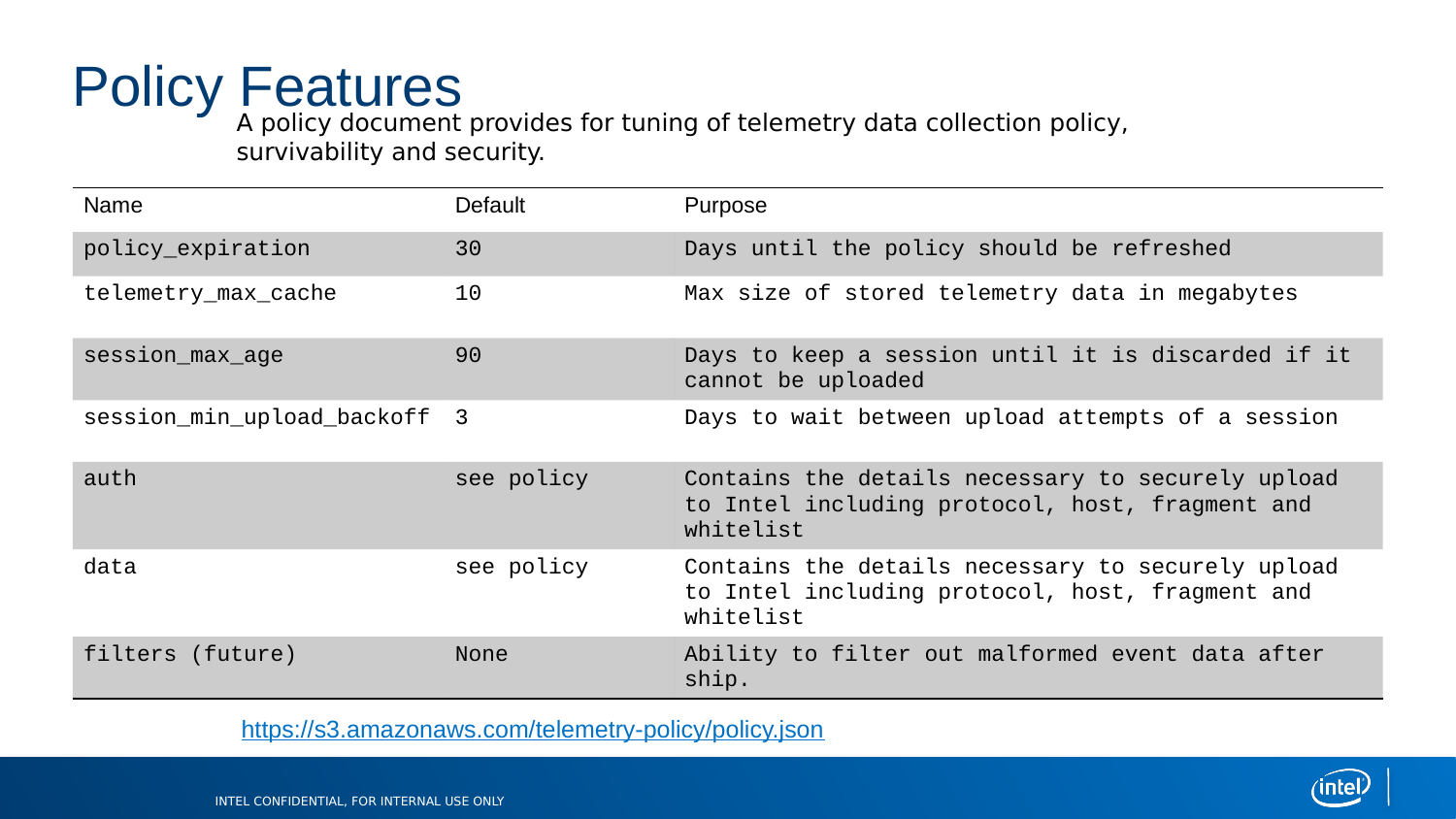

# Policy Features
A policy document provides for tuning of telemetry data collection policy, survivability and security.
| Name | Default | Purpose |
| --- | --- | --- |
| policy\_expiration | 30 | Days until the policy should be refreshed |
| telemetry\_max\_cache | 10 | Max size of stored telemetry data in megabytes |
| session\_max\_age | 90 | Days to keep a session until it is discarded if it cannot be uploaded |
| session\_min\_upload\_backoff | 3 | Days to wait between upload attempts of a session |
| auth | see policy | Contains the details necessary to securely upload to Intel including protocol, host, fragment and whitelist |
| data | see policy | Contains the details necessary to securely upload to Intel including protocol, host, fragment and whitelist |
| filters (future) | None | Ability to filter out malformed event data after ship. |
https://s3.amazonaws.com/telemetry-policy/policy.json